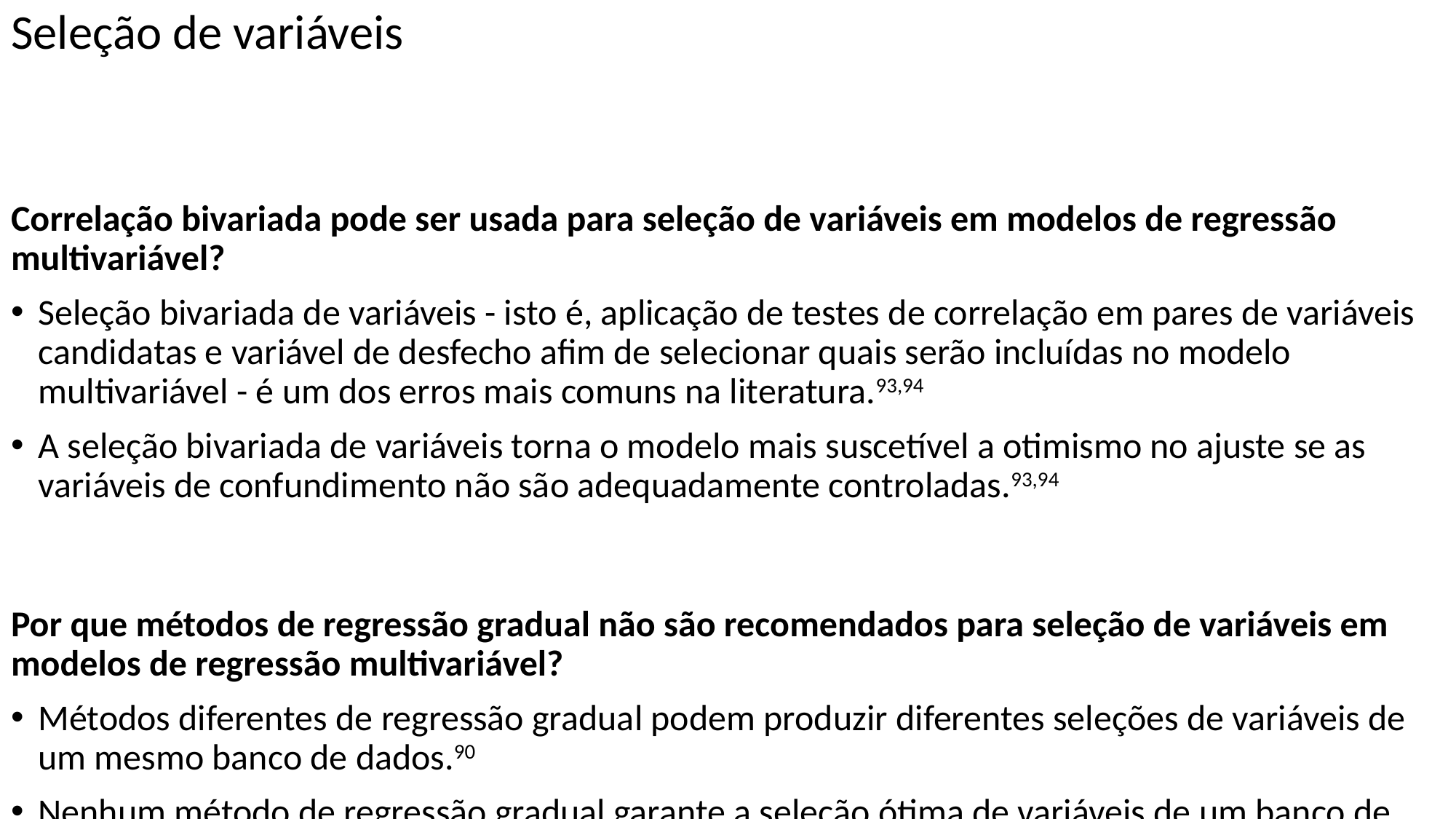

# Seleção de variáveis

Correlação bivariada pode ser usada para seleção de variáveis em modelos de regressão multivariável?
Seleção bivariada de variáveis - isto é, aplicação de testes de correlação em pares de variáveis candidatas e variável de desfecho afim de selecionar quais serão incluídas no modelo multivariável - é um dos erros mais comuns na literatura.93,94
A seleção bivariada de variáveis torna o modelo mais suscetível a otimismo no ajuste se as variáveis de confundimento não são adequadamente controladas.93,94

Por que métodos de regressão gradual não são recomendados para seleção de variáveis em modelos de regressão multivariável?
Métodos diferentes de regressão gradual podem produzir diferentes seleções de variáveis de um mesmo banco de dados.90
Nenhum método de regressão gradual garante a seleção ótima de variáveis de um banco de dados.90
As regras de término da regressão baseadas em p-valor tendem a ser arbitrárias.90

O que pode ser feito para reduzir o número de variáveis candidatas em modelos de regressão multivariável?
Verifique a existência de multicolinearidade entre as variáveis candidatas.94
Em caso de uma proporção baixa entre o número de participantes e de variáveis, use o conhecimento prévio da literatura para selecionar um pequeno conjunto de variáveis candidatas.94
Colapse categorias com contagem nula (células com valor igual a 0) de variáveis candidatas.94
Use simulações de dados para identificar qual(is) variável(is) está(ão) causando problemas de convergência do ajuste do modelo.94